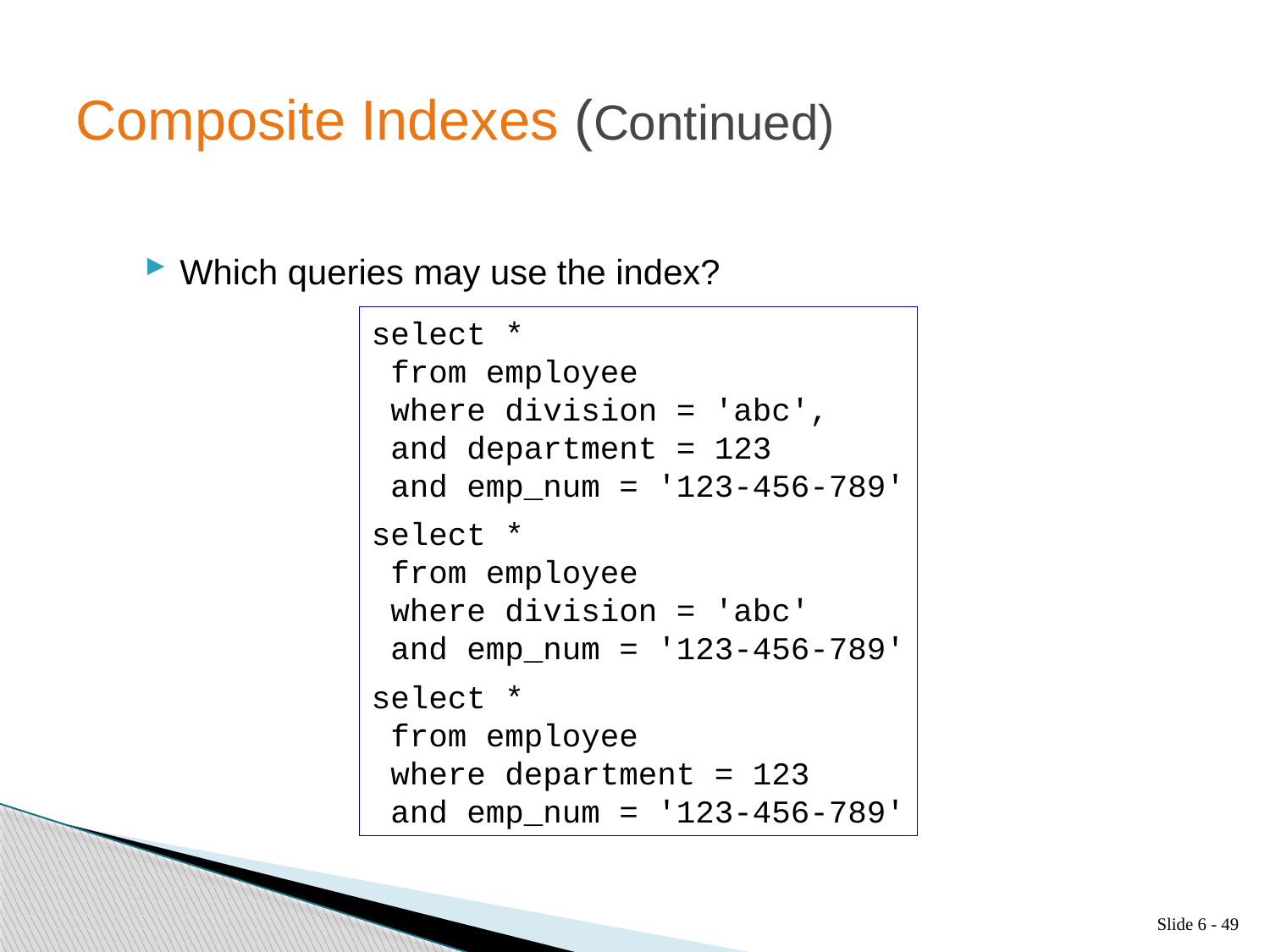

# Composite Indexes (Continued)
Which queries may use the index?
select *
 from employee
 where division = 'abc',
 and department = 123
 and emp_num = '123-456-789'
select *
 from employee
 where division = 'abc'
 and emp_num = '123-456-789'
select *
 from employee
 where department = 123
 and emp_num = '123-456-789'
Slide 6 - 49